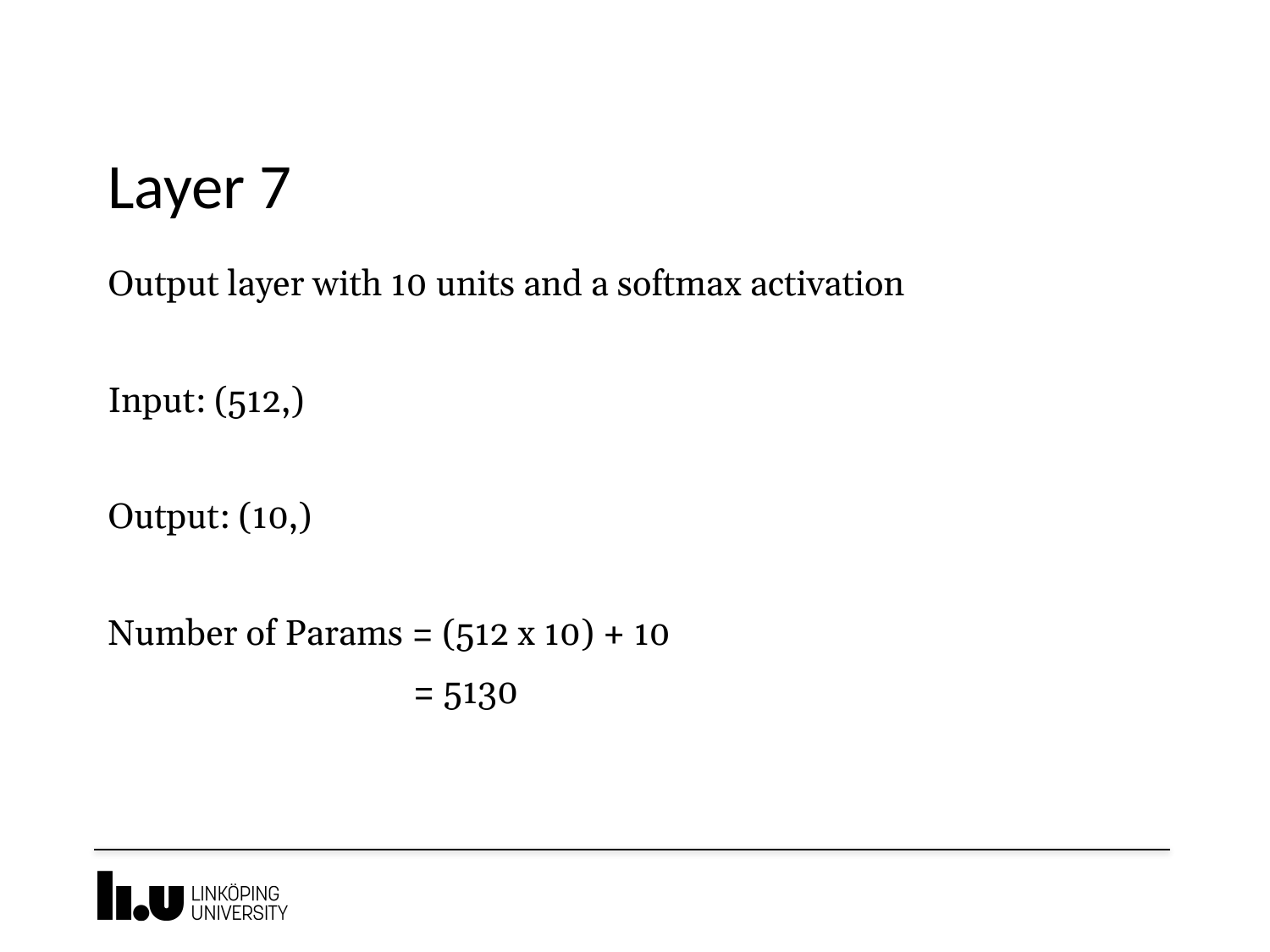

# Layer 7
Output layer with 10 units and a softmax activation

Input: (512,)

Output: (10,)

Number of Params = (512 x 10) + 10
                                    = 5130